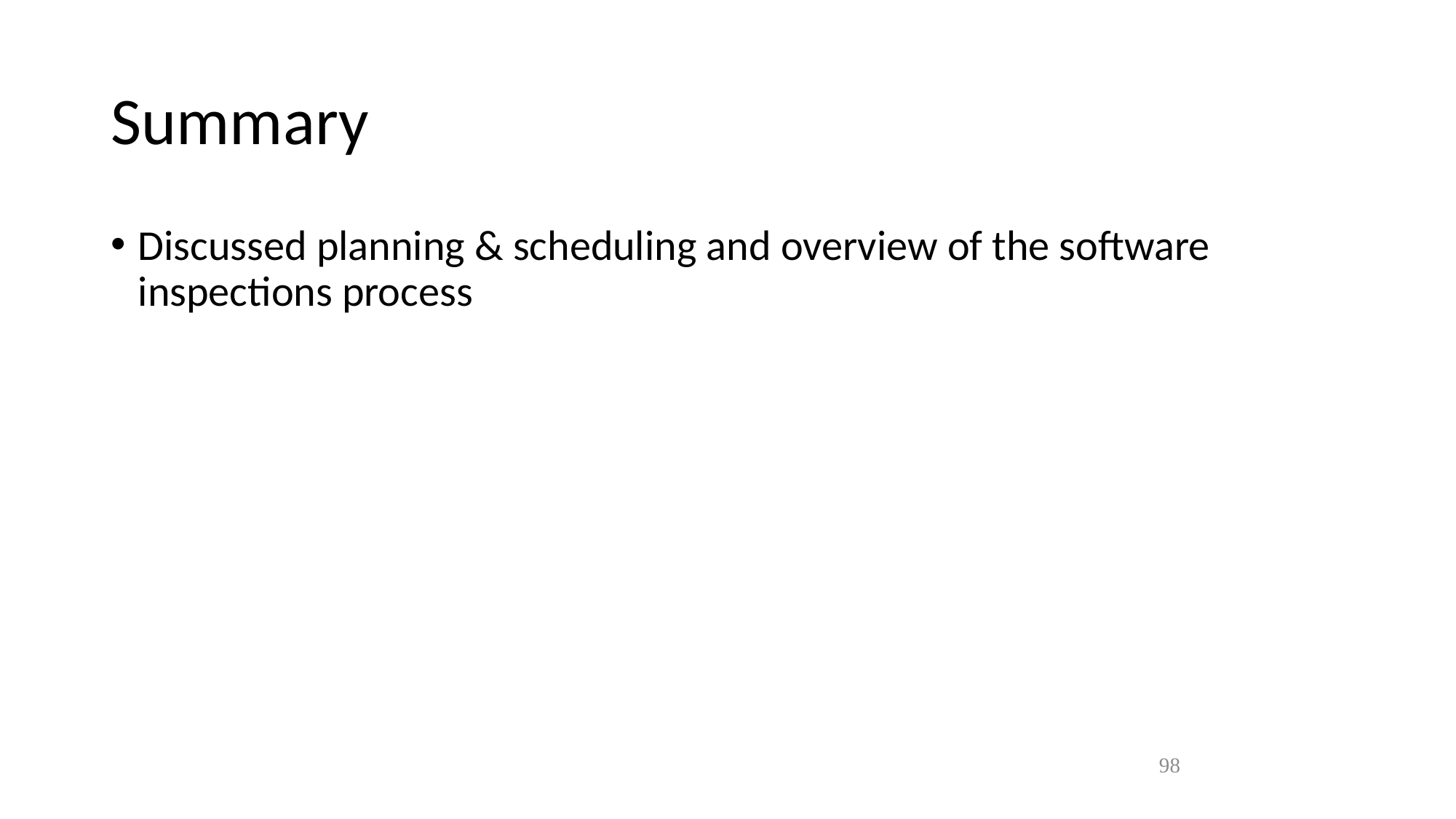

Summary
Discussed planning & scheduling and overview of the software inspections process
98